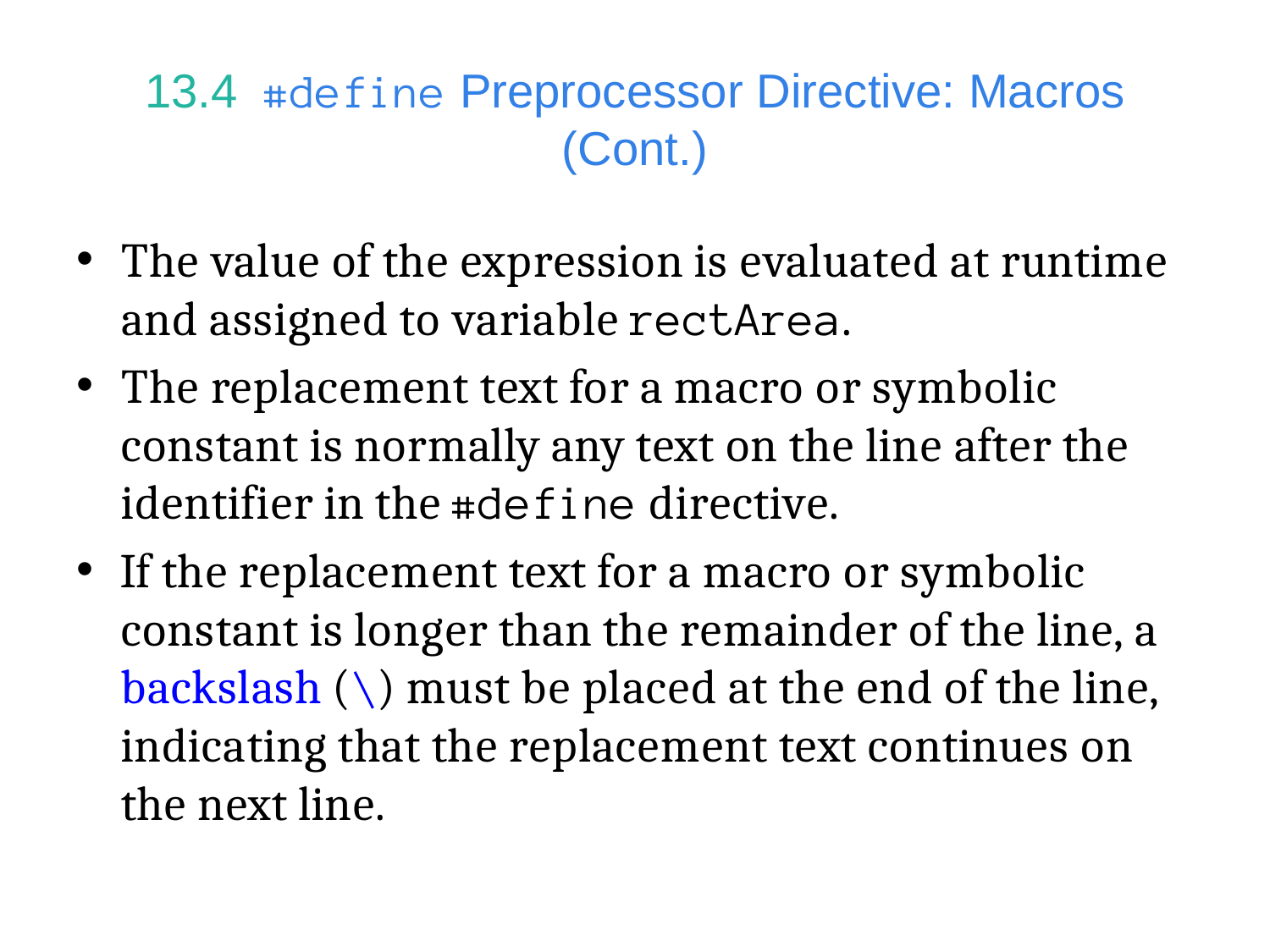

# 13.4  #define Preprocessor Directive: Macros (Cont.)
The value of the expression is evaluated at runtime and assigned to variable rectArea.
The replacement text for a macro or symbolic constant is normally any text on the line after the identifier in the #define directive.
If the replacement text for a macro or symbolic constant is longer than the remainder of the line, a backslash (\) must be placed at the end of the line, indicating that the replacement text continues on the next line.